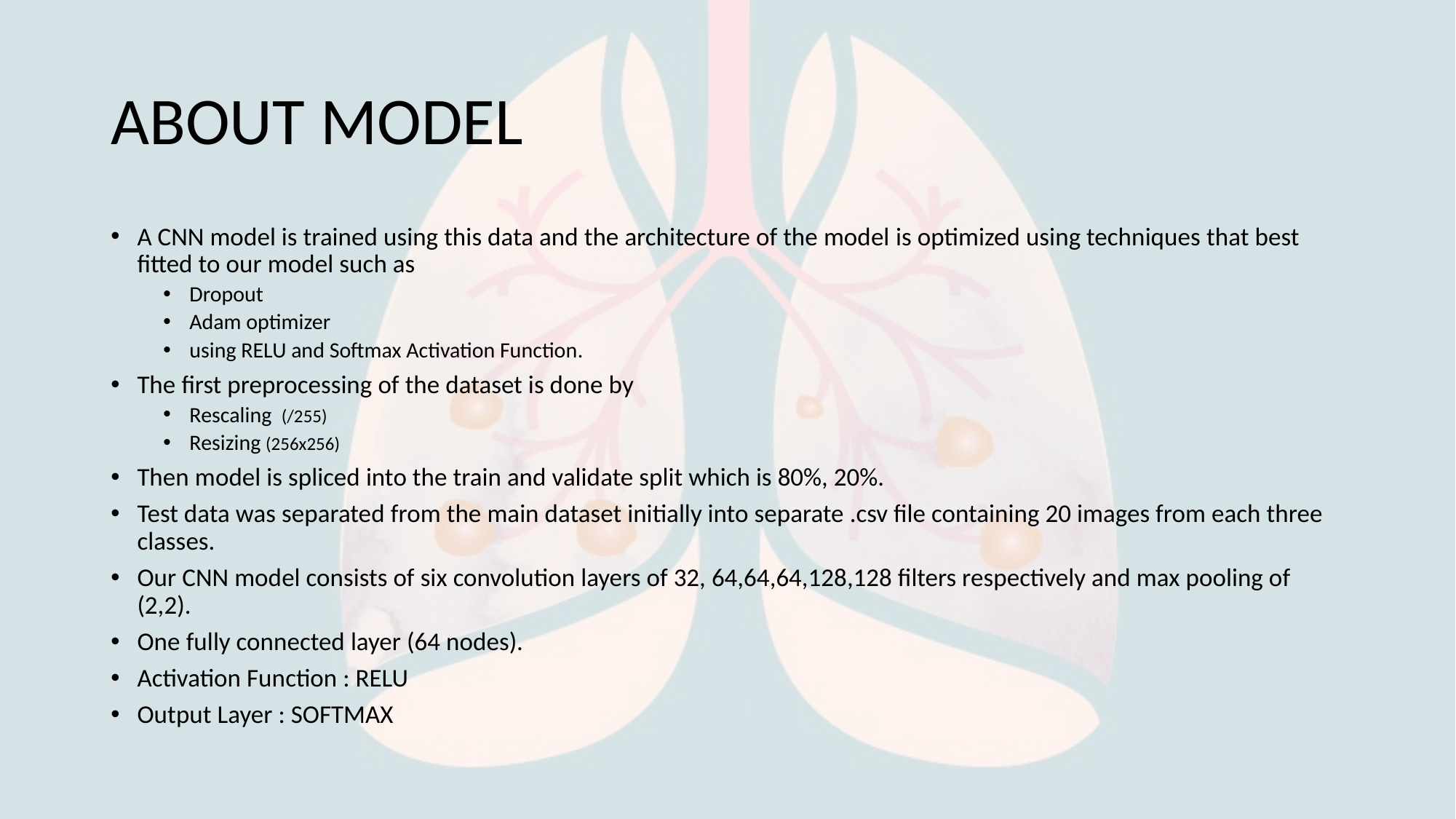

# ABOUT MODEL
A CNN model is trained using this data and the architecture of the model is optimized using techniques that best fitted to our model such as
Dropout
Adam optimizer
using RELU and Softmax Activation Function.
The first preprocessing of the dataset is done by
Rescaling  (/255)
Resizing (256x256)
Then model is spliced into the train and validate split which is 80%, 20%.
Test data was separated from the main dataset initially into separate .csv file containing 20 images from each three classes.
Our CNN model consists of six convolution layers of 32, 64,64,64,128,128 filters respectively and max pooling of (2,2).
One fully connected layer (64 nodes).
Activation Function : RELU
Output Layer : SOFTMAX